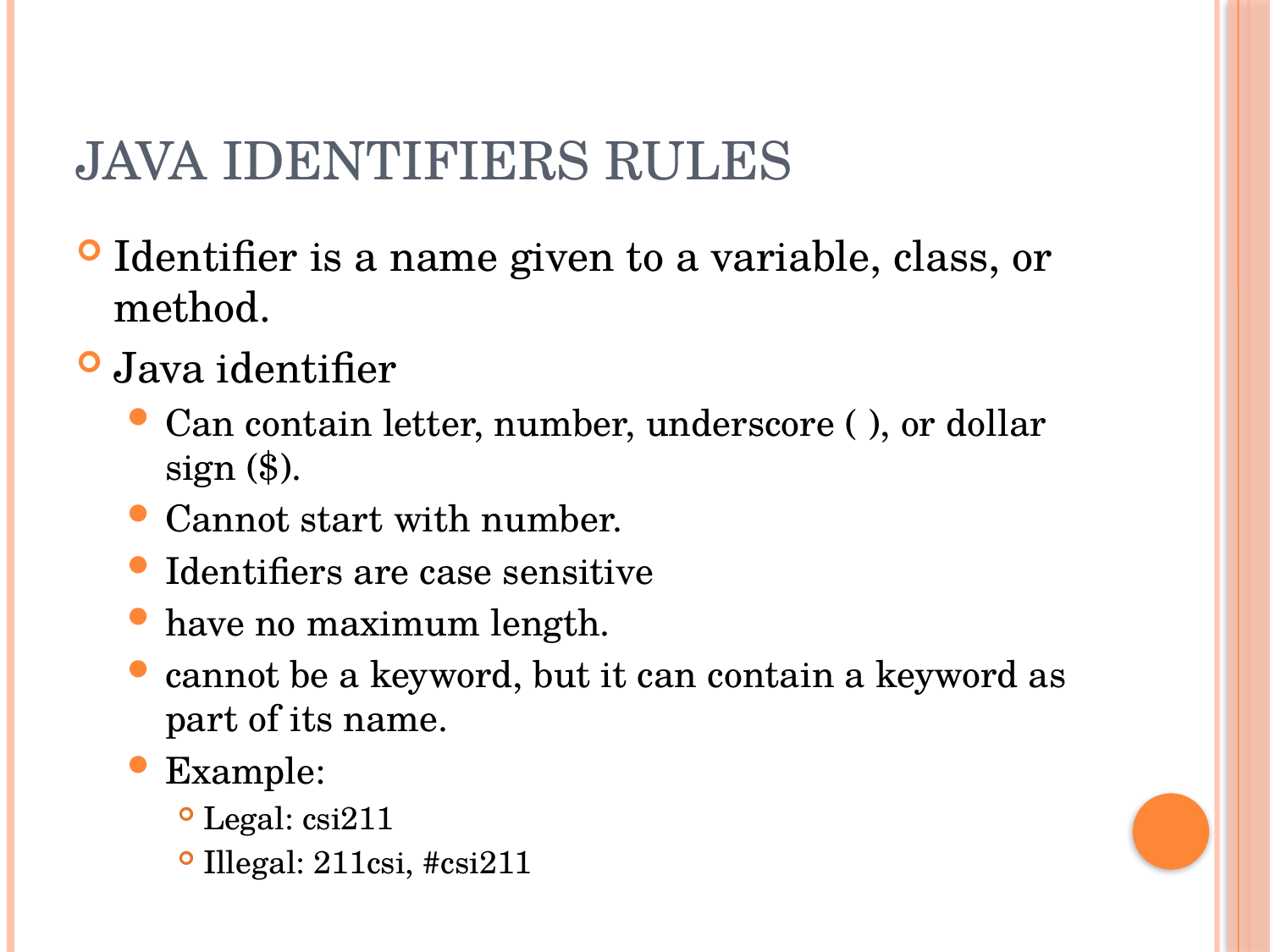

# Java Identifiers Rules
Identifier is a name given to a variable, class, or method.
Java identifier
Can contain letter, number, underscore ( ), or dollar sign ($).
Cannot start with number.
Identifiers are case sensitive
have no maximum length.
cannot be a keyword, but it can contain a keyword as part of its name.
Example:
Legal: csi211
Illegal: 211csi, #csi211